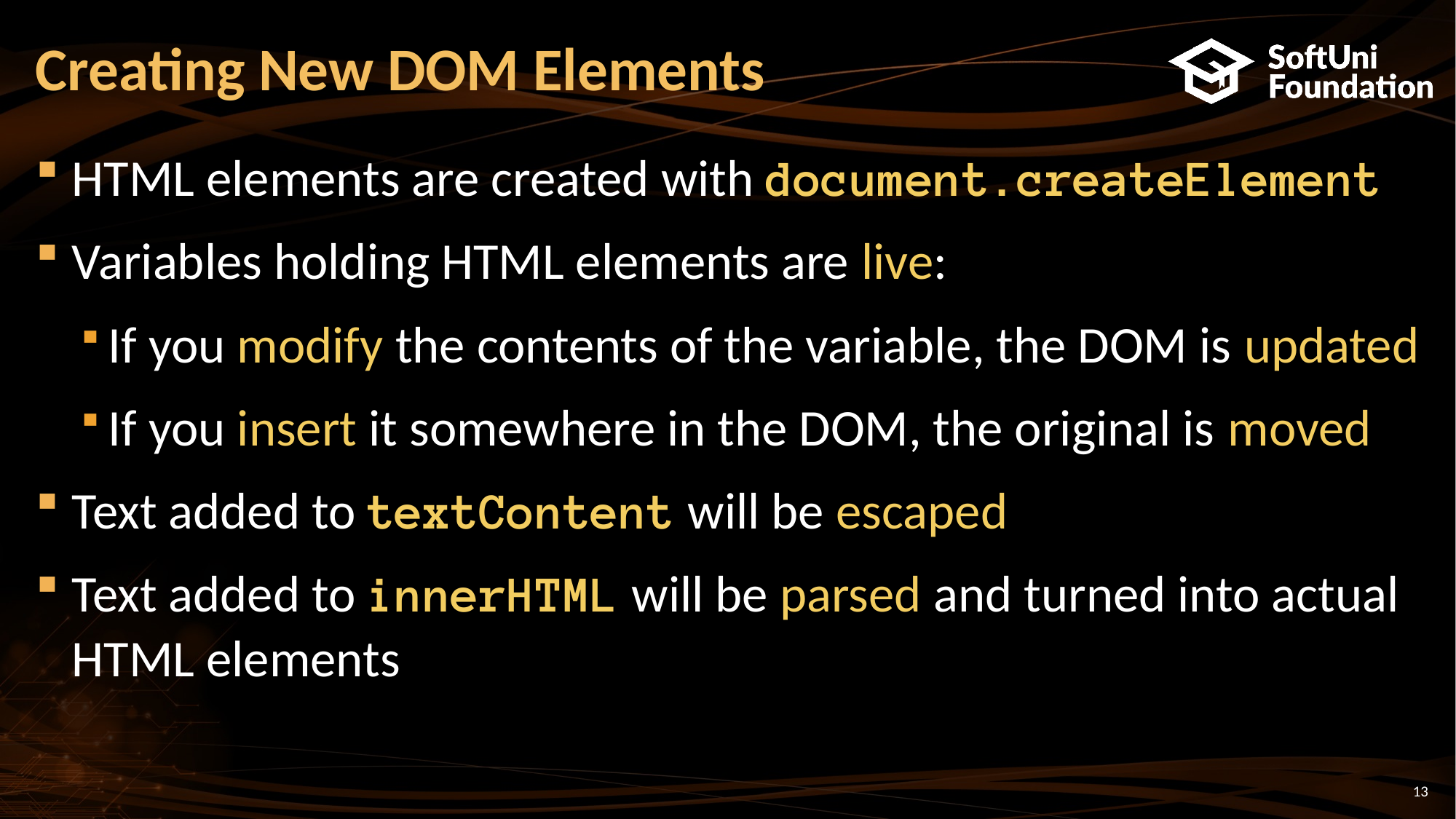

# Creating New DOM Elements
HTML elements are created with document.createElement
Variables holding HTML elements are live:
If you modify the contents of the variable, the DOM is updated
If you insert it somewhere in the DOM, the original is moved
Text added to textContent will be escaped
Text added to innerHTML will be parsed and turned into actual HTML elements
13